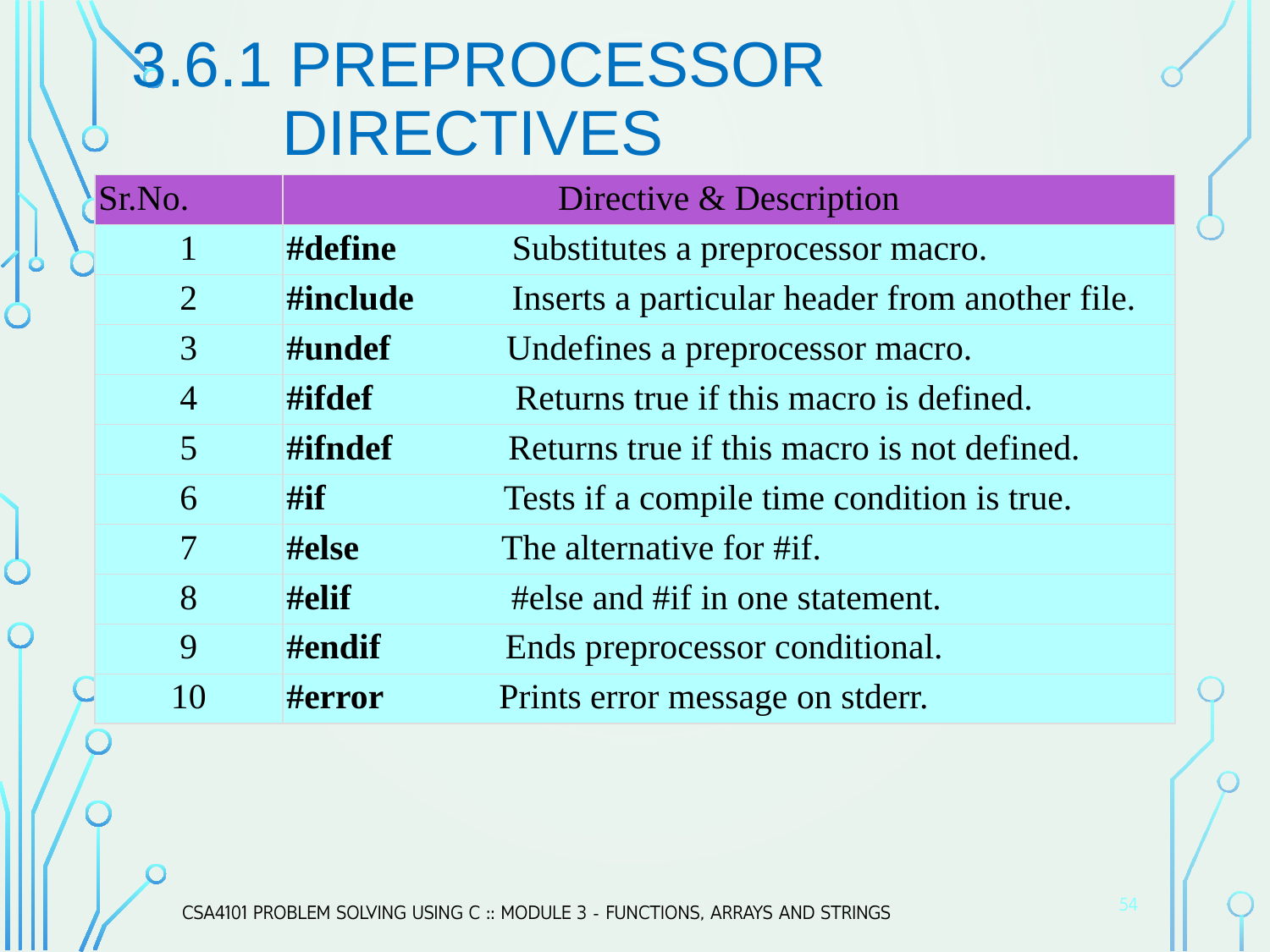

# 3.6.1 Preprocessor Directives
| Sr.No. | Directive & Description |
| --- | --- |
| 1 | #define Substitutes a preprocessor macro. |
| 2 | #include Inserts a particular header from another file. |
| 3 | #undef Undefines a preprocessor macro. |
| 4 | #ifdef Returns true if this macro is defined. |
| 5 | #ifndef Returns true if this macro is not defined. |
| 6 | #if Tests if a compile time condition is true. |
| 7 | #else The alternative for #if. |
| 8 | #elif #else and #if in one statement. |
| 9 | #endif Ends preprocessor conditional. |
| 10 | #error Prints error message on stderr. |
C Preprocessor is just a text substitution tool and it instructs the compiler to do required pre-processing before the actual compilation.
All preprocessor commands begin with a hash symbol (#).
54
CSA4101 PROBLEM SOLVING USING C :: MODULE 3 - FUNCTIONS, ARRAYS AND STRINGS